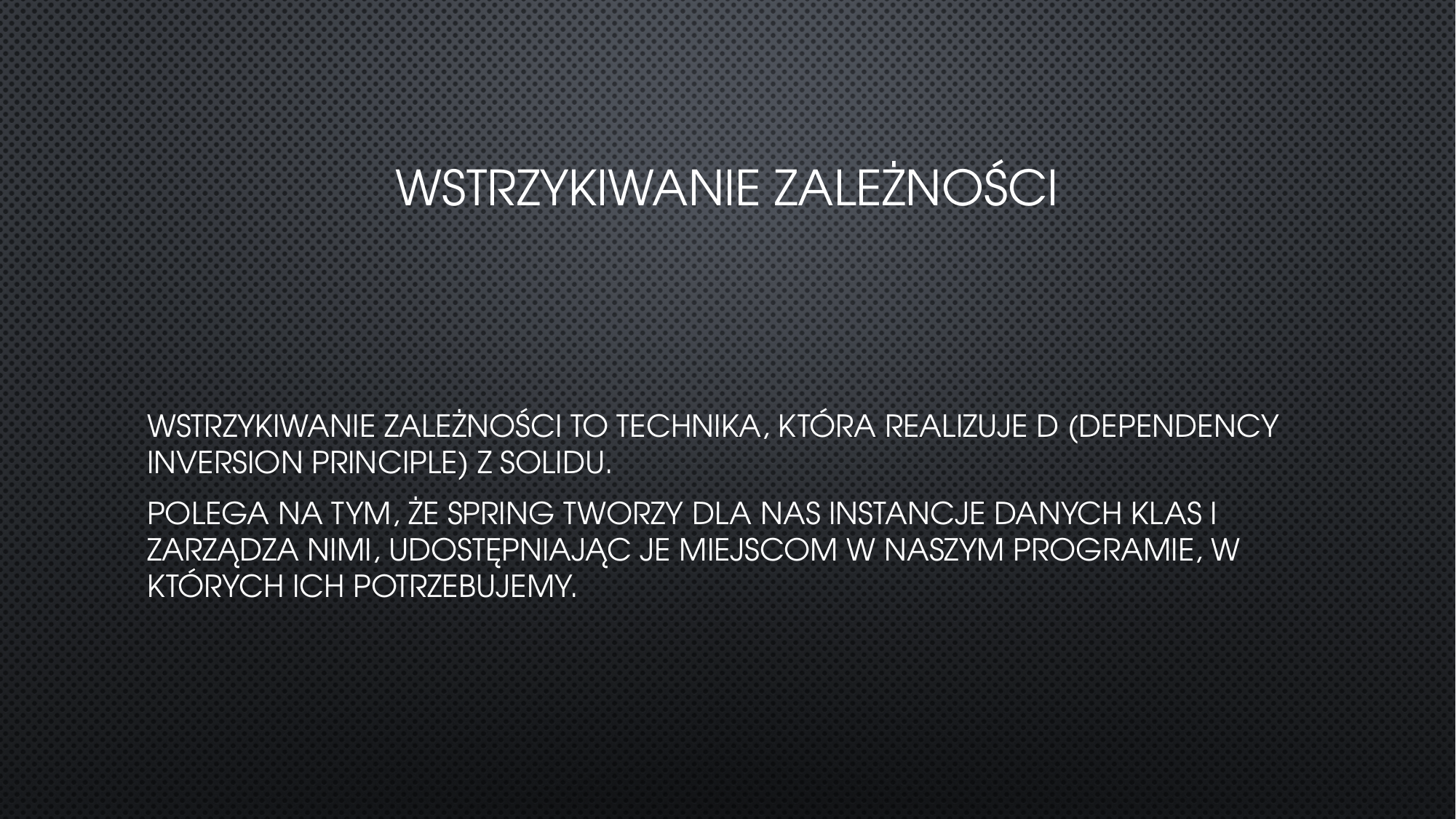

# Wstrzykiwanie Zależności
Wstrzykiwanie Zależności to technika, która realizuje D (Dependency inversion principle) z SOLIDu.
Polega na tym, że spring tworzy dla nas instancje danych klas I zarządza nimi, udostępniając je miejscom w naszym programie, w których ich potrzebujemy.